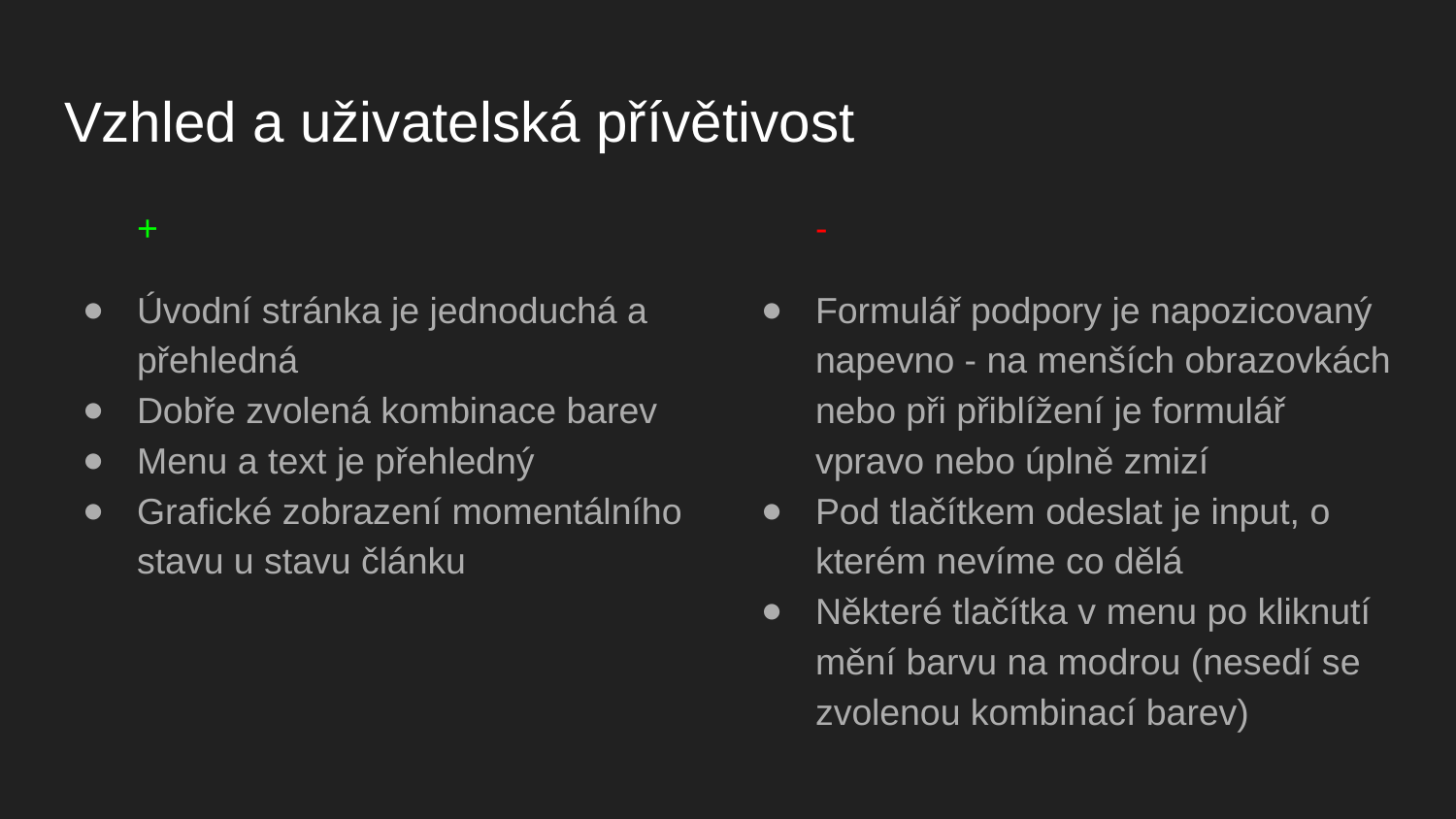

# Vzhled a uživatelská přívětivost
+
Úvodní stránka je jednoduchá a přehledná
Dobře zvolená kombinace barev
Menu a text je přehledný
Grafické zobrazení momentálního stavu u stavu článku
-
Formulář podpory je napozicovaný napevno - na menších obrazovkách nebo při přiblížení je formulář vpravo nebo úplně zmizí
Pod tlačítkem odeslat je input, o kterém nevíme co dělá
Některé tlačítka v menu po kliknutí mění barvu na modrou (nesedí se zvolenou kombinací barev)